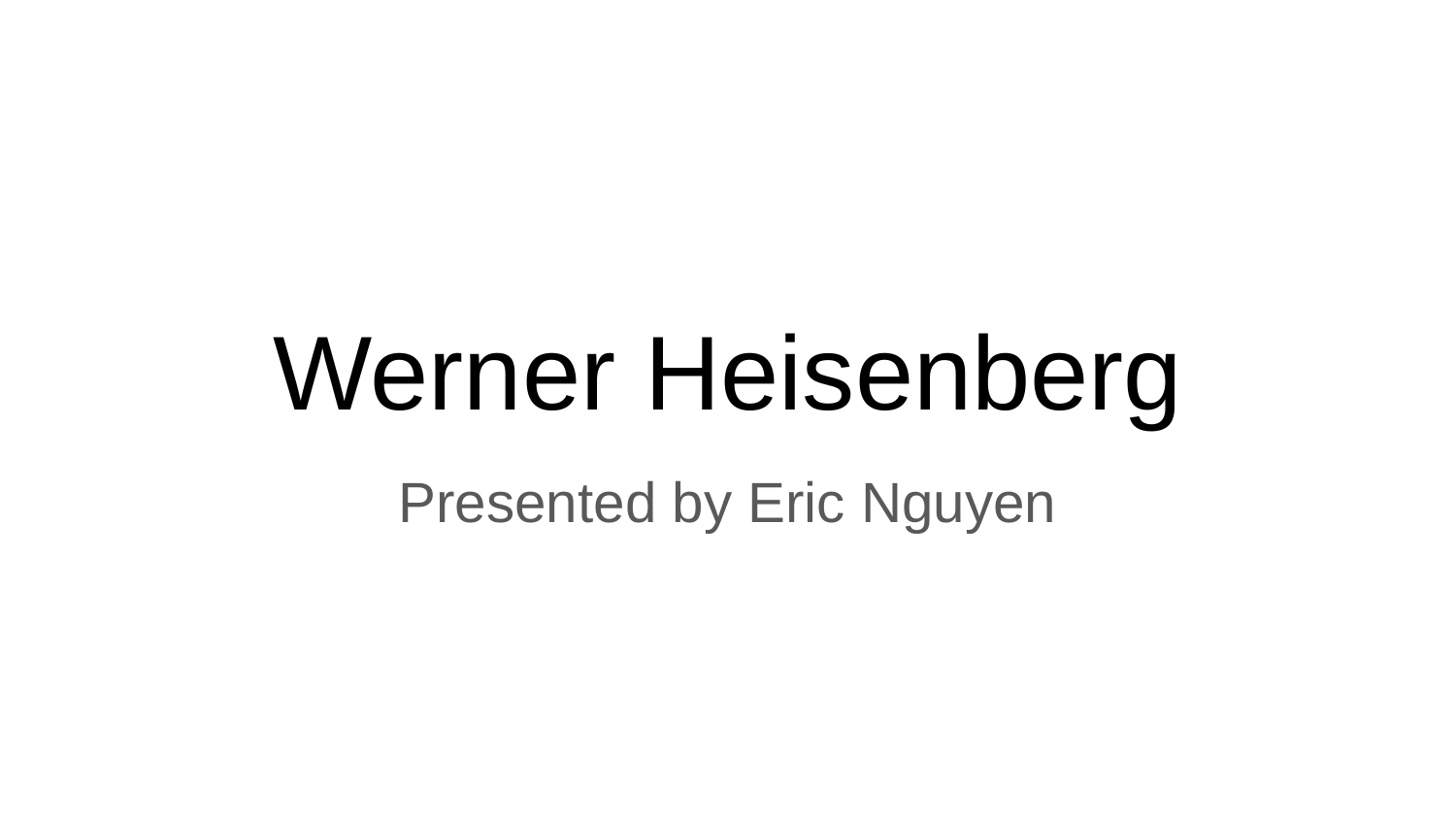

# Werner Heisenberg
Presented by Eric Nguyen